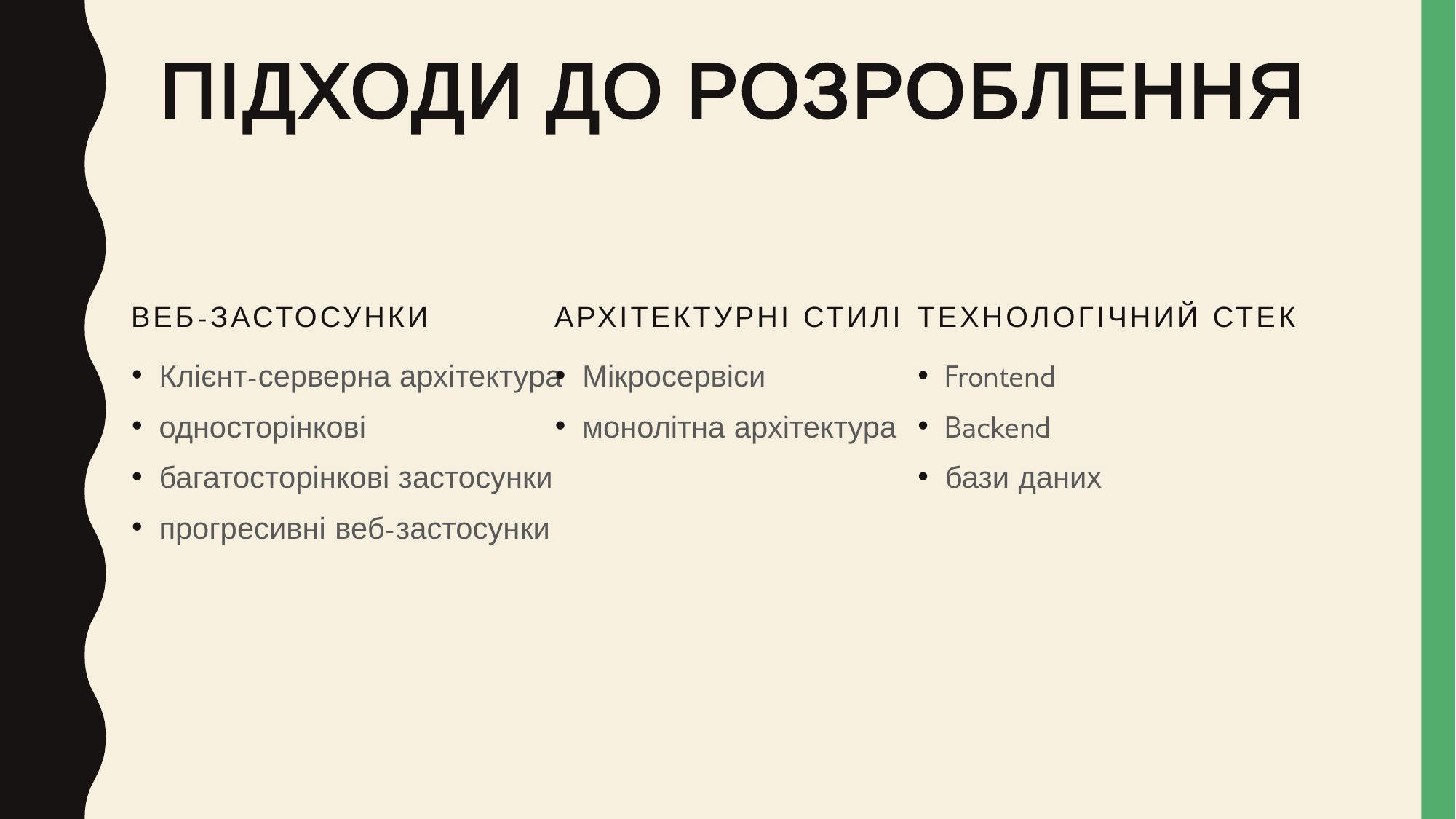

# Підходи до розроблення
Веб-застосунки
Архітектурні стилі
Технологічний стек
Клієнт-серверна архітектура
односторінкові
багатосторінкові застосунки
прогресивні веб-застосунки
Мікросервіси
монолітна архітектура
Frontend
Backend
бази даних